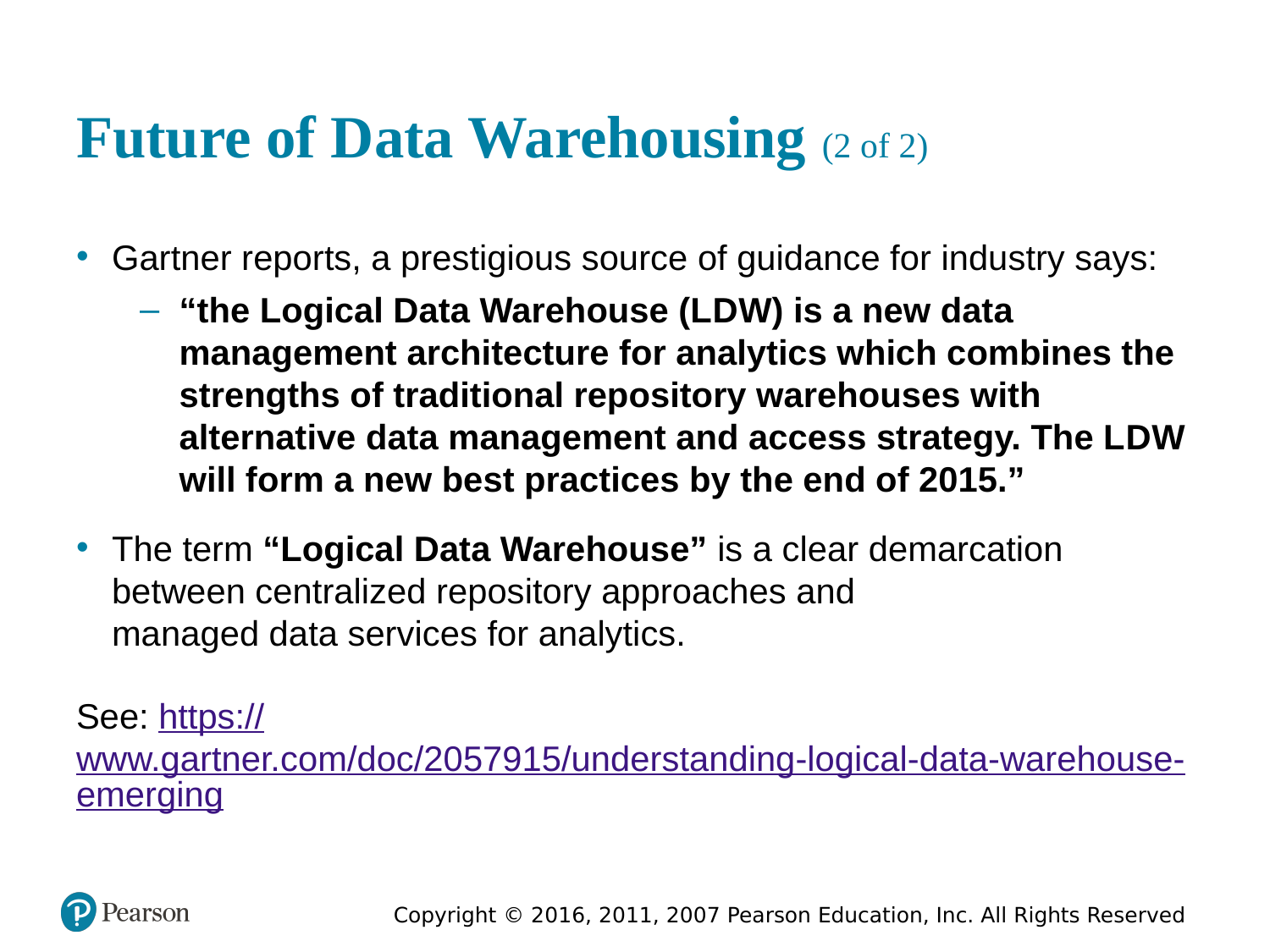

# Future of Data Warehousing (2 of 2)
Gartner reports, a prestigious source of guidance for industry says:
“the Logical Data Warehouse (L D W) is a new data management architecture for analytics which combines the strengths of traditional repository warehouses with alternative data management and access strategy. The L D W will form a new best practices by the end of 2015.”
The term “Logical Data Warehouse” is a clear demarcation between centralized repository approaches and managed data services for analytics.
See: https://www.gartner.com/doc/2057915/understanding-logical-data-warehouse-emerging